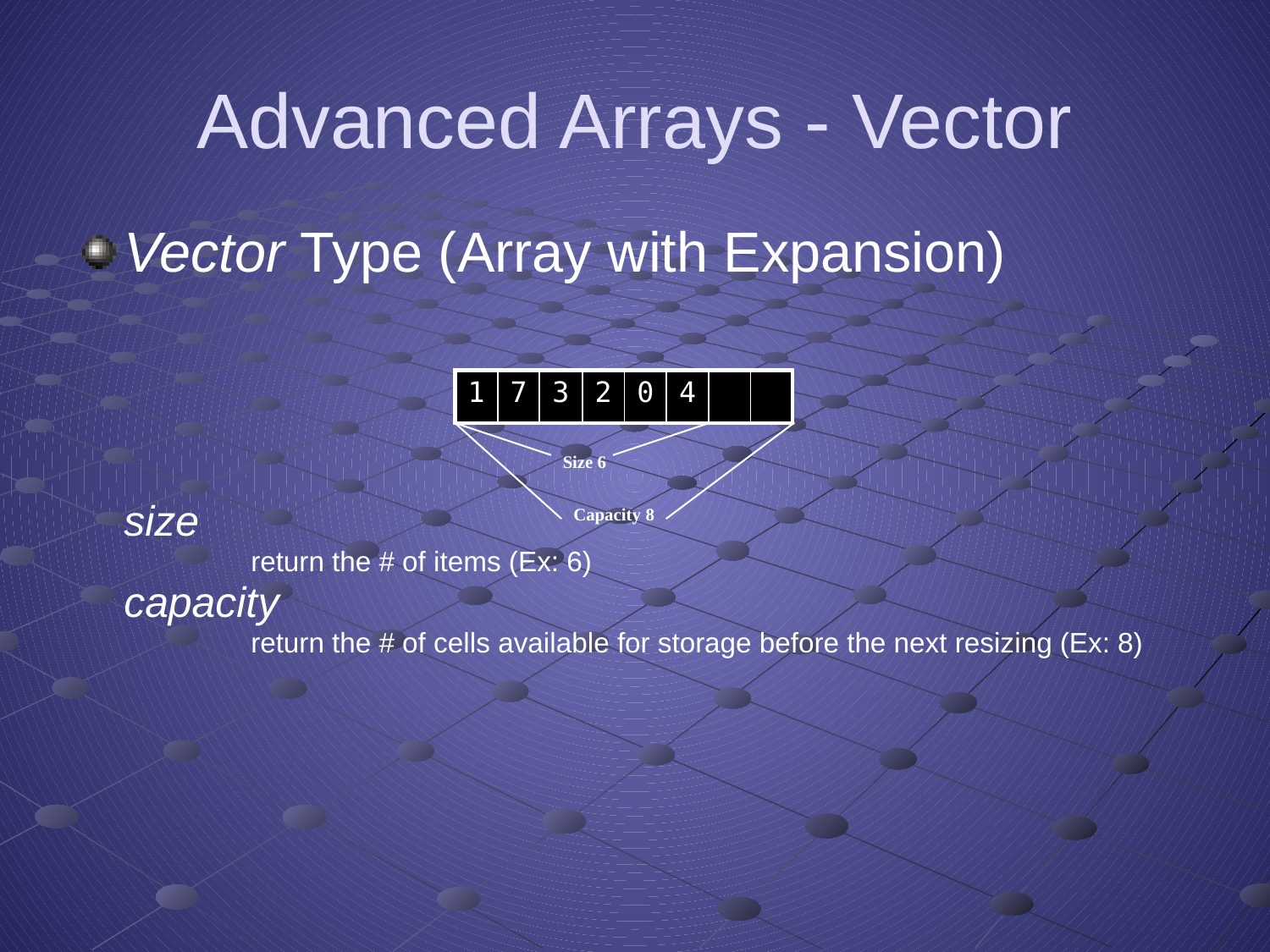

# Advanced Arrays - Vector
Vector Type (Array with Expansion)

	size
		return the # of items (Ex: 6)
	capacity
		return the # of cells available for storage before the next resizing (Ex: 8)

| 1 | 7 | 3 | 2 | 0 | 4 |  |  |
| --- | --- | --- | --- | --- | --- | --- | --- |

Size 6
Capacity 8